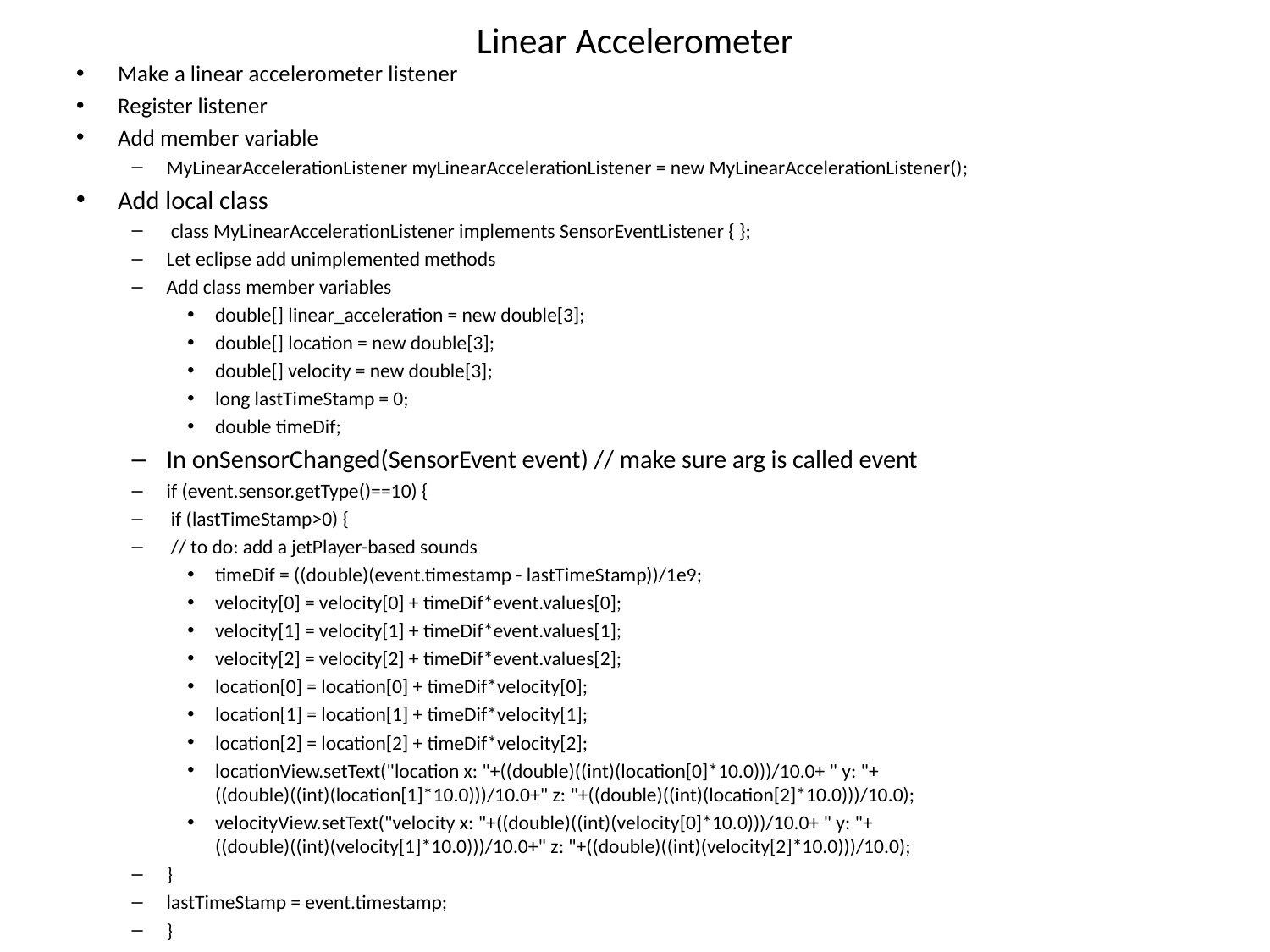

# Linear Accelerometer
Make a linear accelerometer listener
Register listener
Add member variable
MyLinearAccelerationListener myLinearAccelerationListener = new MyLinearAccelerationListener();
Add local class
 class MyLinearAccelerationListener implements SensorEventListener { };
Let eclipse add unimplemented methods
Add class member variables
double[] linear_acceleration = new double[3];
double[] location = new double[3];
double[] velocity = new double[3];
long lastTimeStamp = 0;
double timeDif;
In onSensorChanged(SensorEvent event) // make sure arg is called event
if (event.sensor.getType()==10) {
 if (lastTimeStamp>0) {
 // to do: add a jetPlayer-based sounds
timeDif = ((double)(event.timestamp - lastTimeStamp))/1e9;
velocity[0] = velocity[0] + timeDif*event.values[0];
velocity[1] = velocity[1] + timeDif*event.values[1];
velocity[2] = velocity[2] + timeDif*event.values[2];
location[0] = location[0] + timeDif*velocity[0];
location[1] = location[1] + timeDif*velocity[1];
location[2] = location[2] + timeDif*velocity[2];
locationView.setText("location x: "+((double)((int)(location[0]*10.0)))/10.0+ " y: "+ ((double)((int)(location[1]*10.0)))/10.0+" z: "+((double)((int)(location[2]*10.0)))/10.0);
velocityView.setText("velocity x: "+((double)((int)(velocity[0]*10.0)))/10.0+ " y: "+ ((double)((int)(velocity[1]*10.0)))/10.0+" z: "+((double)((int)(velocity[2]*10.0)))/10.0);
}
lastTimeStamp = event.timestamp;
}